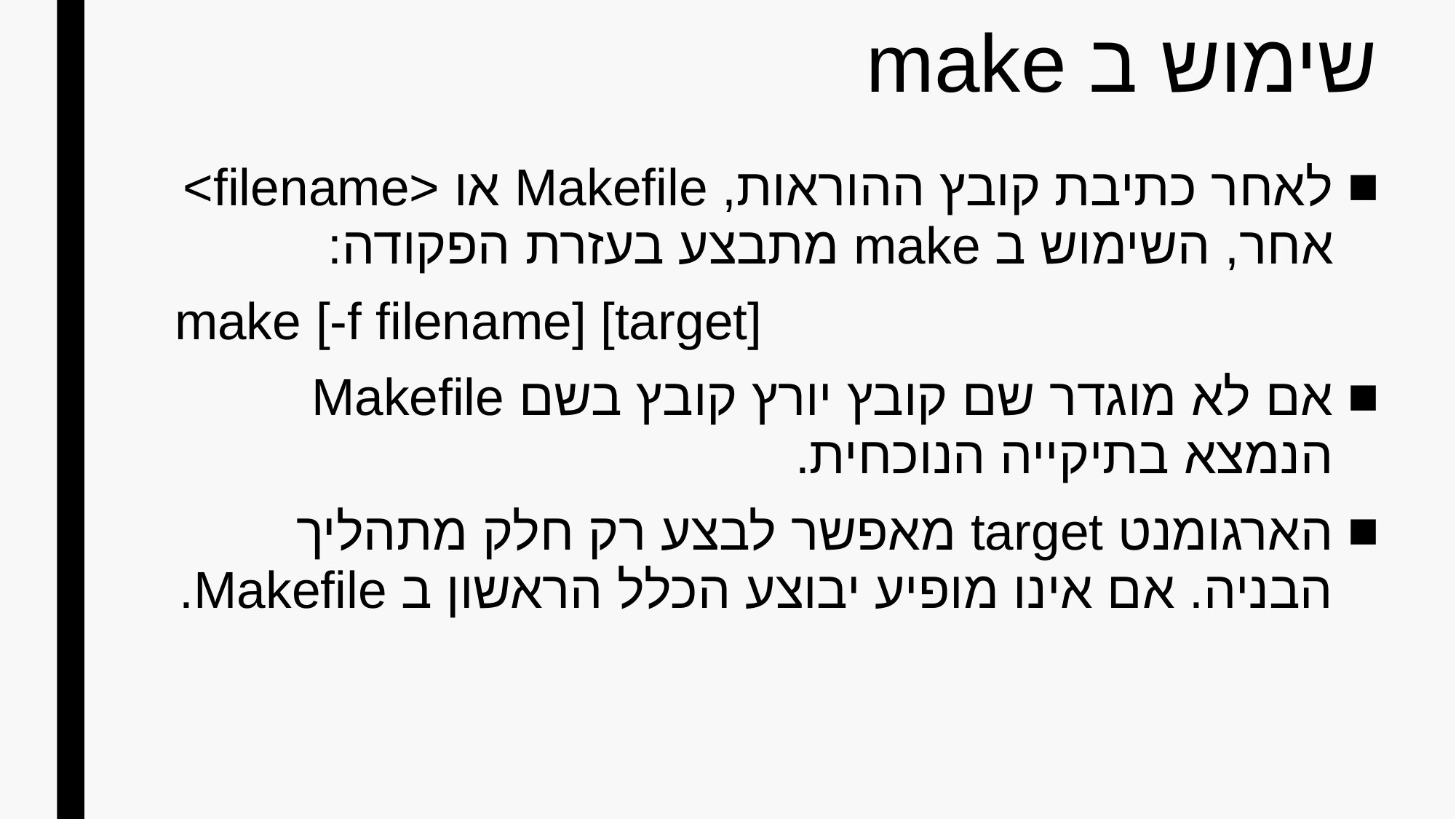

# שימוש ב make
לאחר כתיבת קובץ ההוראות, Makefile או <filename> אחר, השימוש ב make מתבצע בעזרת הפקודה:
make [-f filename] [target]
אם לא מוגדר שם קובץ יורץ קובץ בשם Makefile הנמצא בתיקייה הנוכחית.
הארגומנט target מאפשר לבצע רק חלק מתהליך הבניה. אם אינו מופיע יבוצע הכלל הראשון ב Makefile.